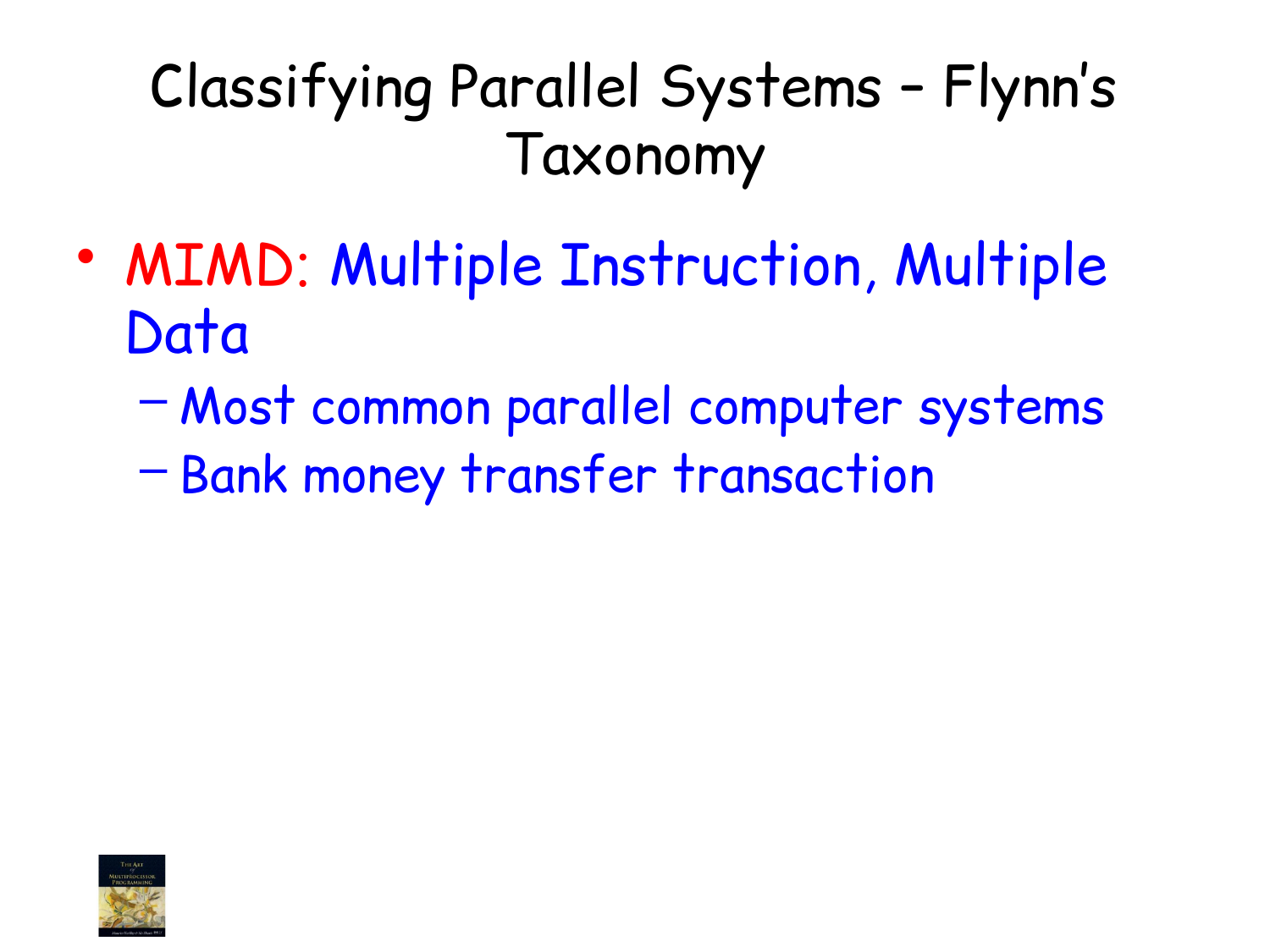

# Classifying Parallel Systems – Flynn’s Taxonomy
MIMD: Multiple Instruction, Multiple Data
Most common parallel computer systems
Bank money transfer transaction
49